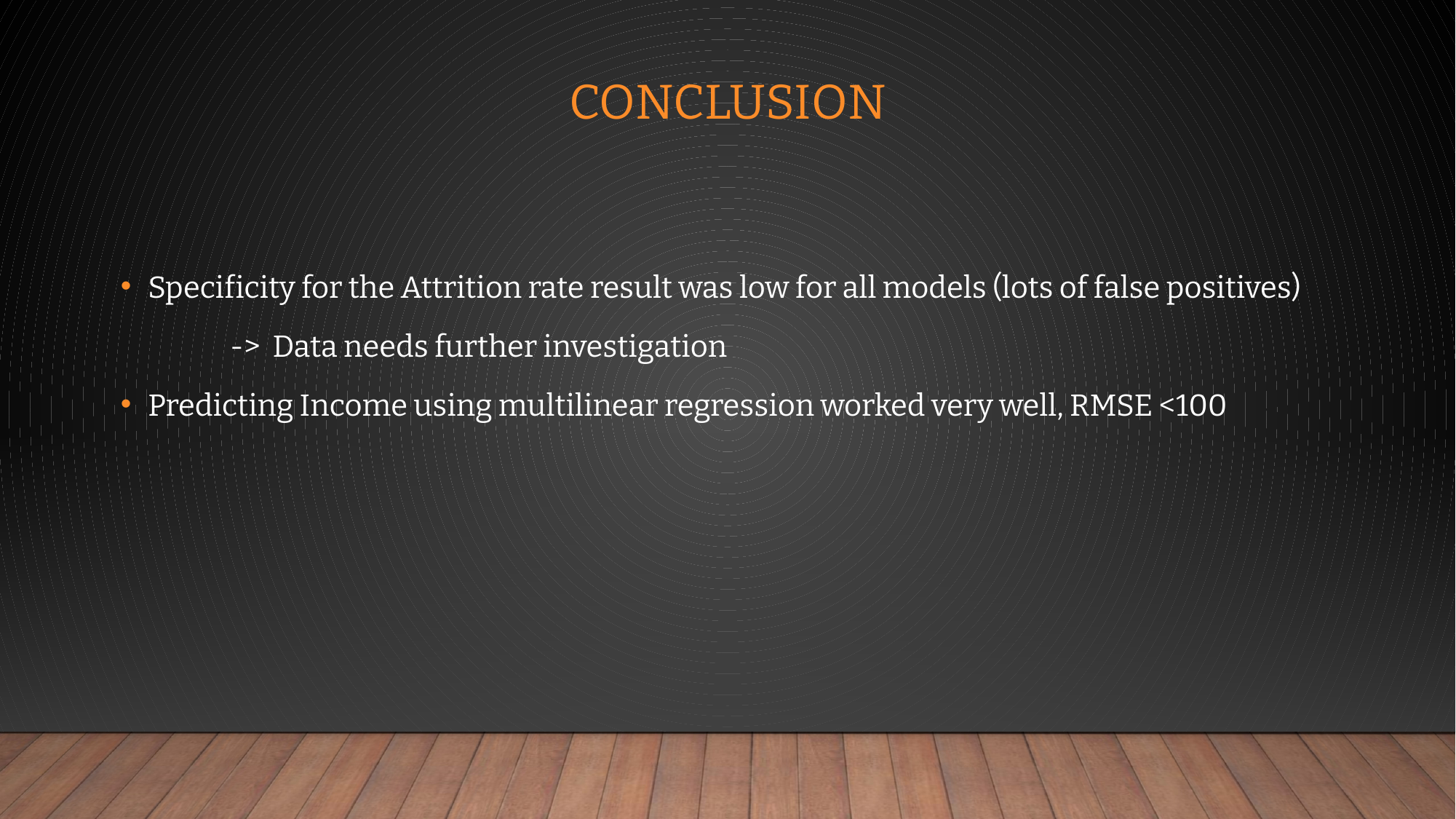

Conclusion
Specificity for the Attrition rate result was low for all models (lots of false positives)
	->  Data needs further investigation
Predicting Income using multilinear regression worked very well, RMSE <100